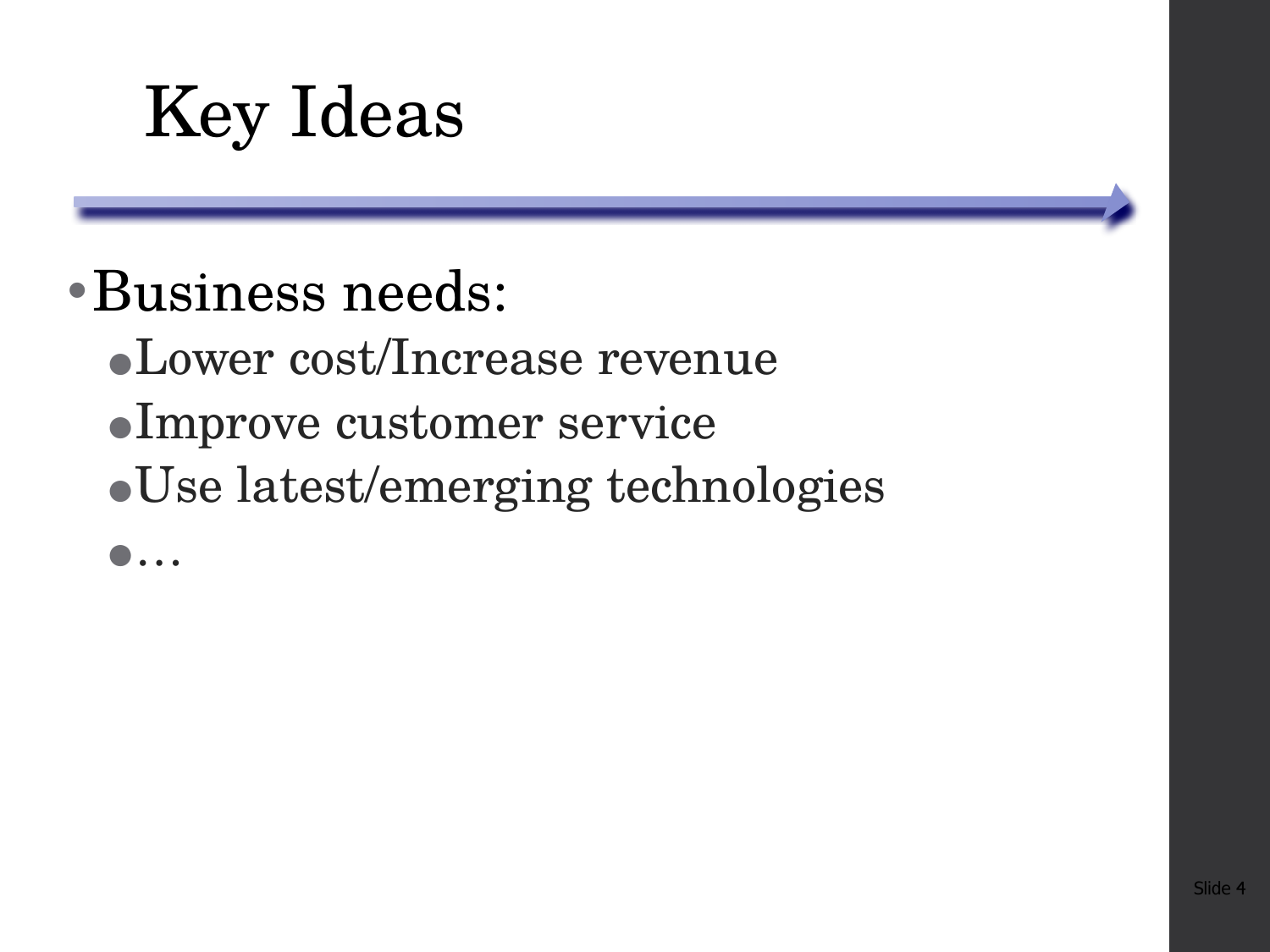

# Key Ideas
Business needs:
Lower cost/Increase revenue
Improve customer service
Use latest/emerging technologies
…

Slide 4